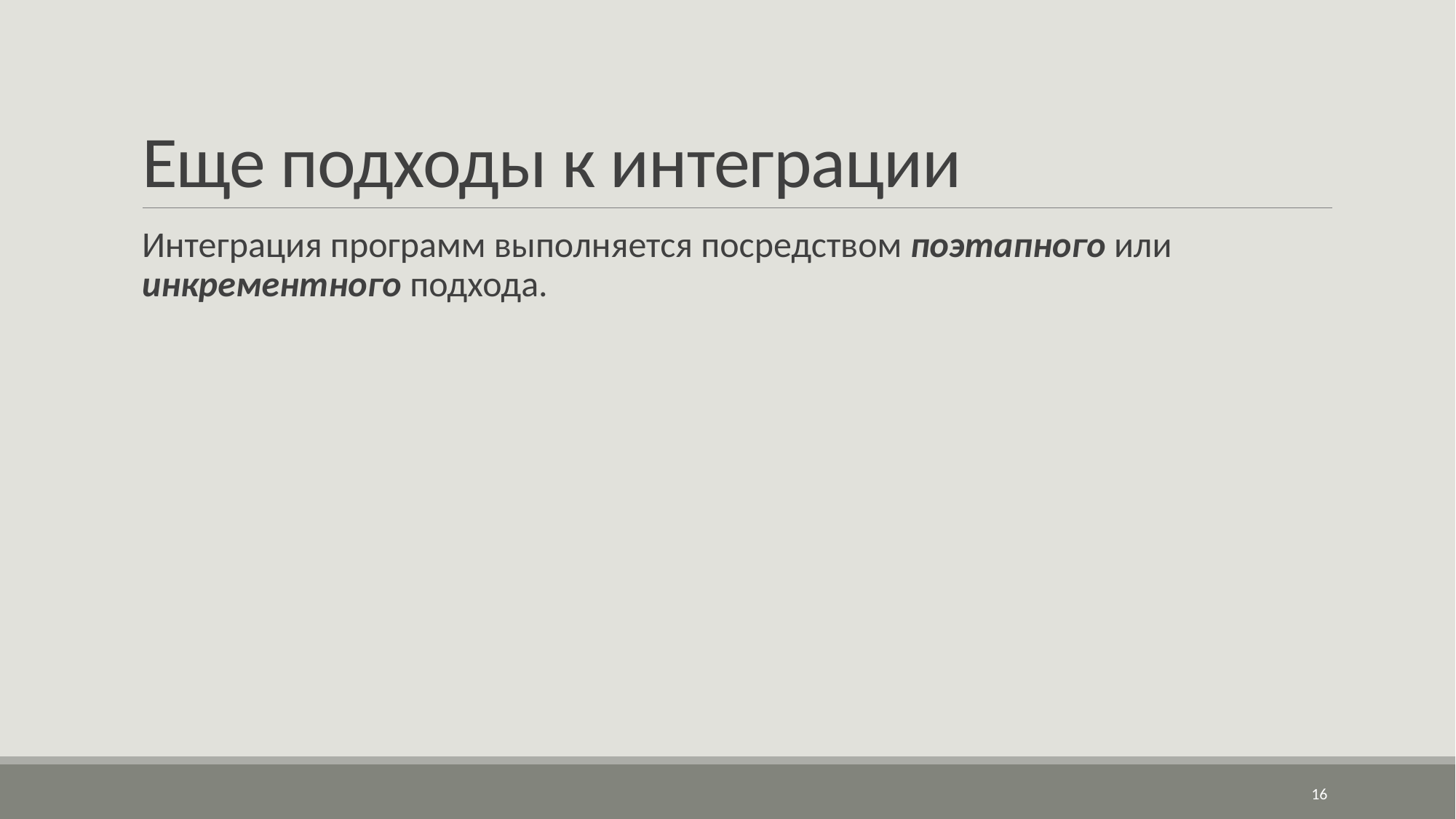

# Еще подходы к интеграции
Интеграция программ выполняется посредством поэтапного или инкрементного подхода.
16